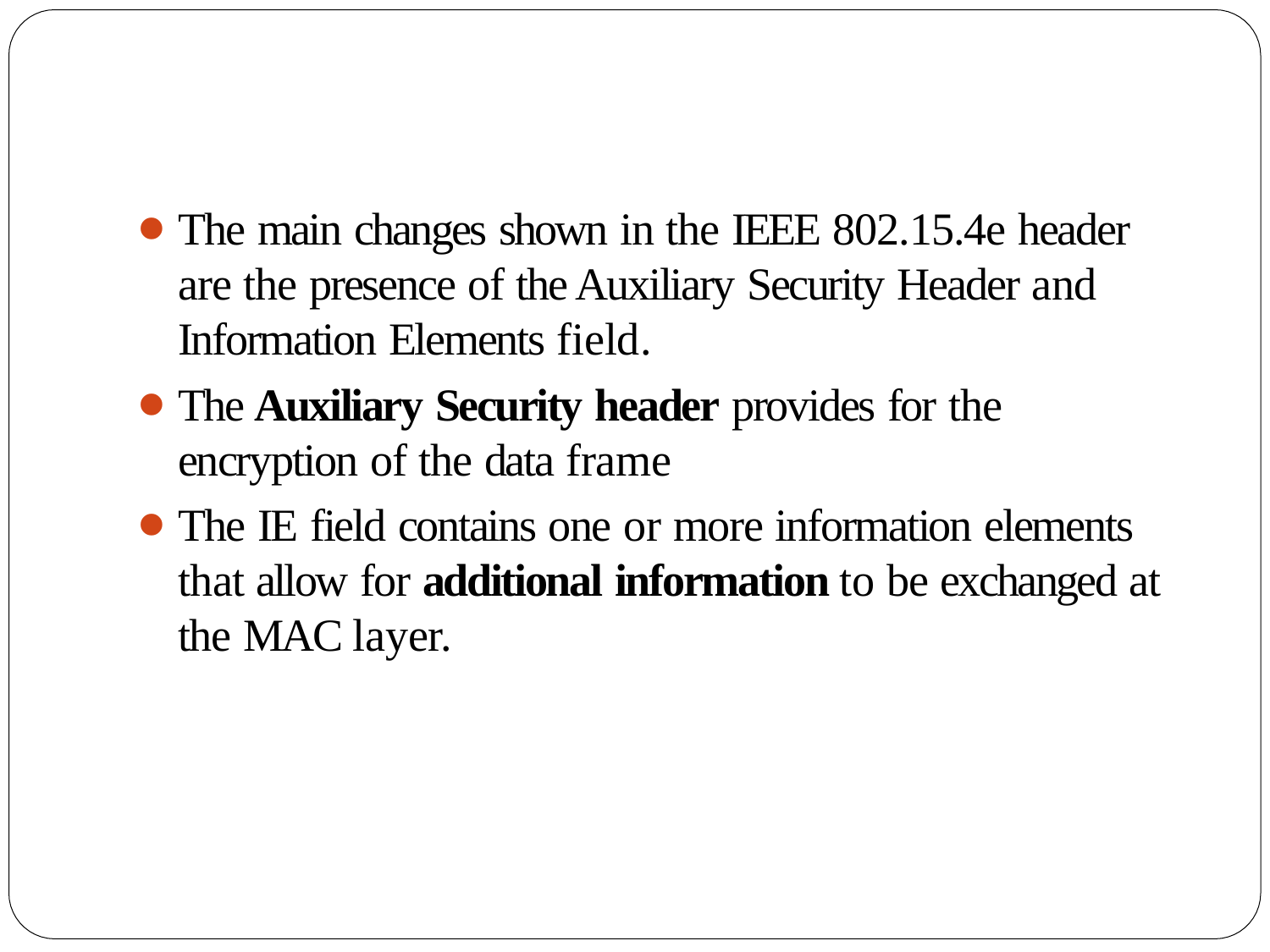

The main changes shown in the IEEE 802.15.4e header are the presence of the Auxiliary Security Header and Information Elements field.
The Auxiliary Security header provides for the encryption of the data frame
The IE field contains one or more information elements that allow for additional information to be exchanged at the MAC layer.